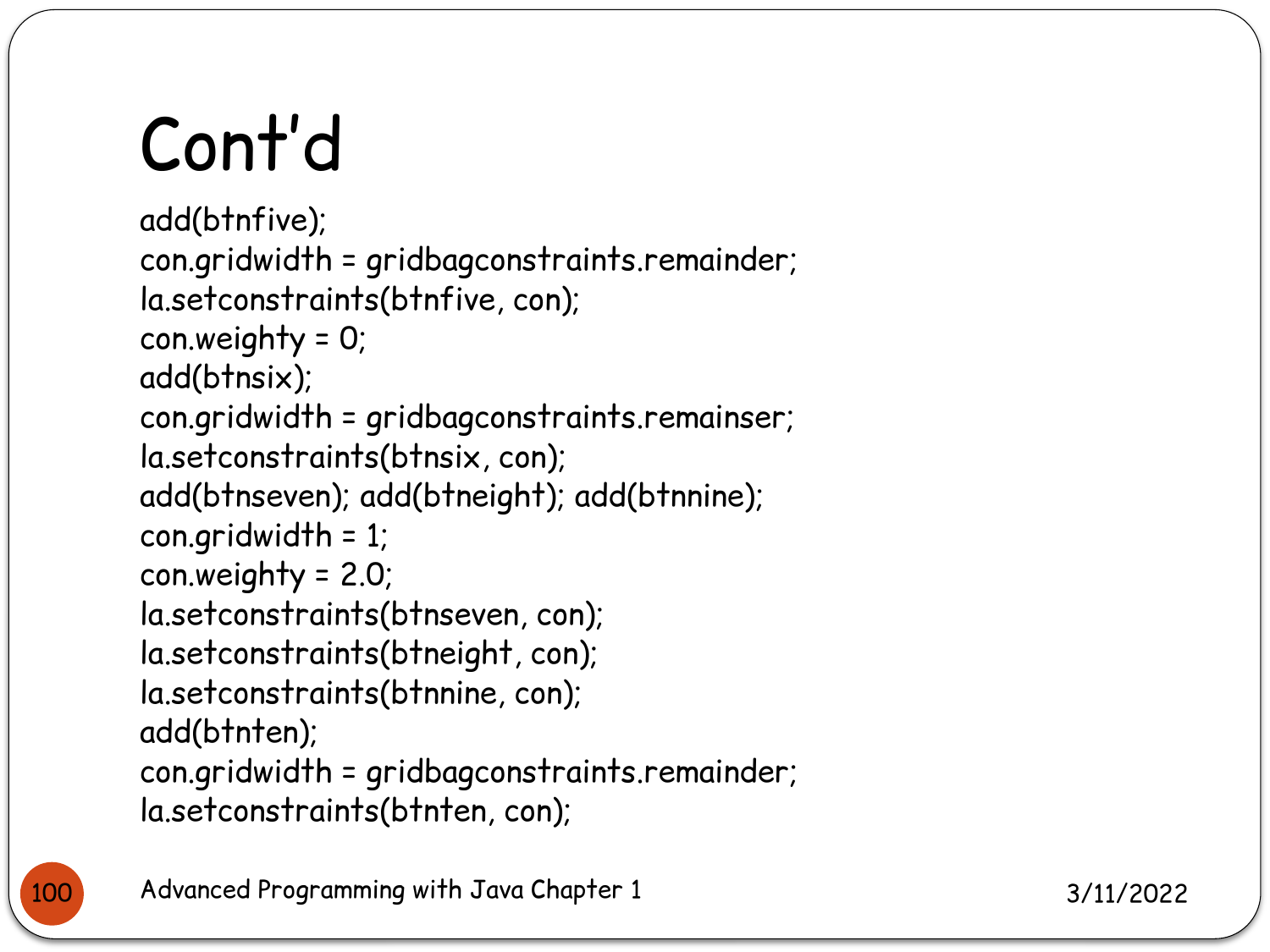

# Cont’d
add(btnfive);
con.gridwidth = gridbagconstraints.remainder;
la.setconstraints(btnfive, con);
con.weighty = 0;
add(btnsix);
con.gridwidth = gridbagconstraints.remainser;
la.setconstraints(btnsix, con);
add(btnseven); add(btneight); add(btnnine);
con.gridwidth = 1;
con.weighty = 2.0;
la.setconstraints(btnseven, con);
la.setconstraints(btneight, con);
la.setconstraints(btnnine, con);
add(btnten);
con.gridwidth = gridbagconstraints.remainder;
la.setconstraints(btnten, con);

Advanced Programming with Java Chapter 1
3/11/2022
100